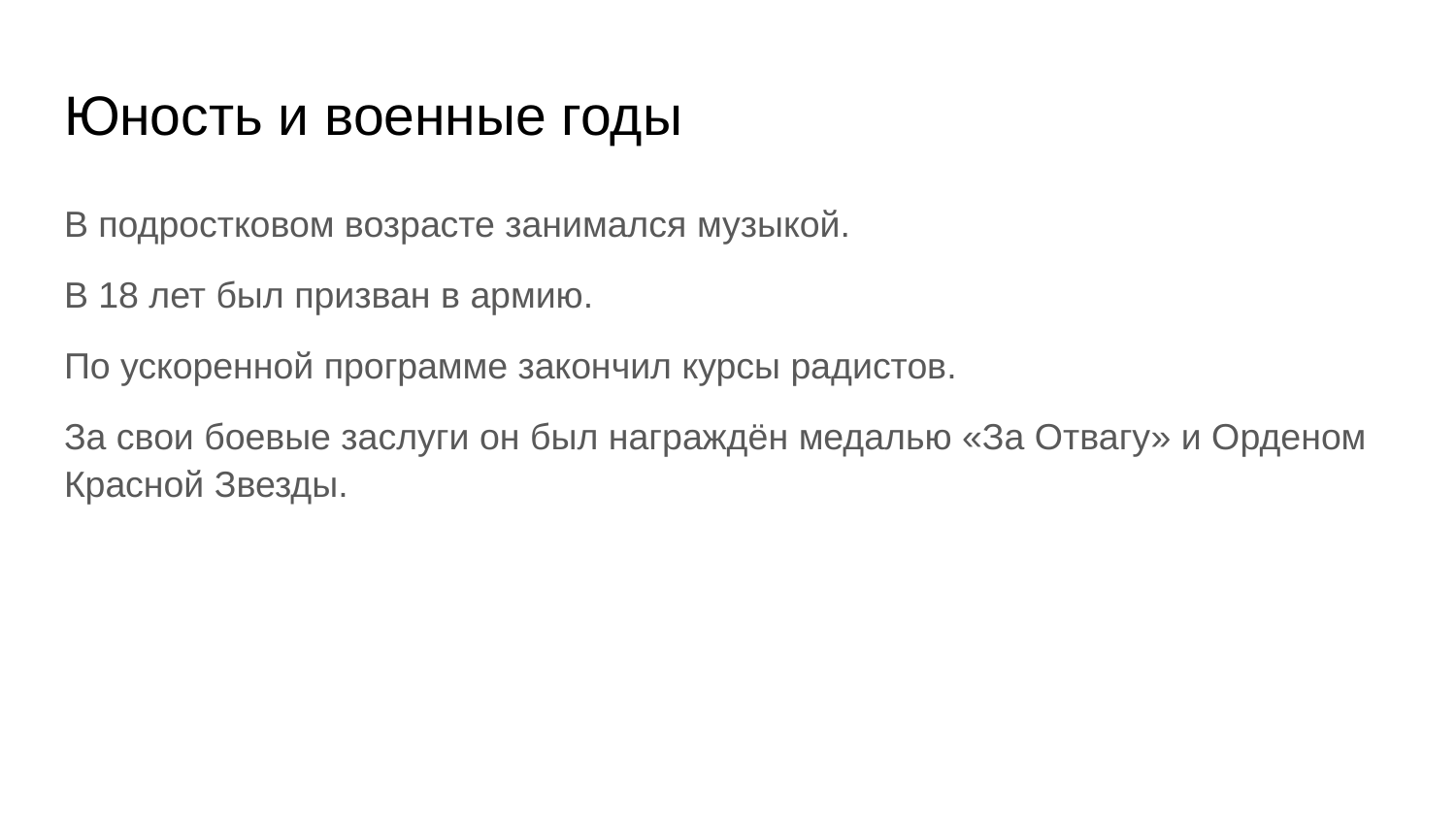

# Юность и военные годы
В подростковом возрасте занимался музыкой.
В 18 лет был призван в армию.
По ускоренной программе закончил курсы радистов.
За свои боевые заслуги он был награждён медалью «За Отвагу» и Орденом Красной Звезды.